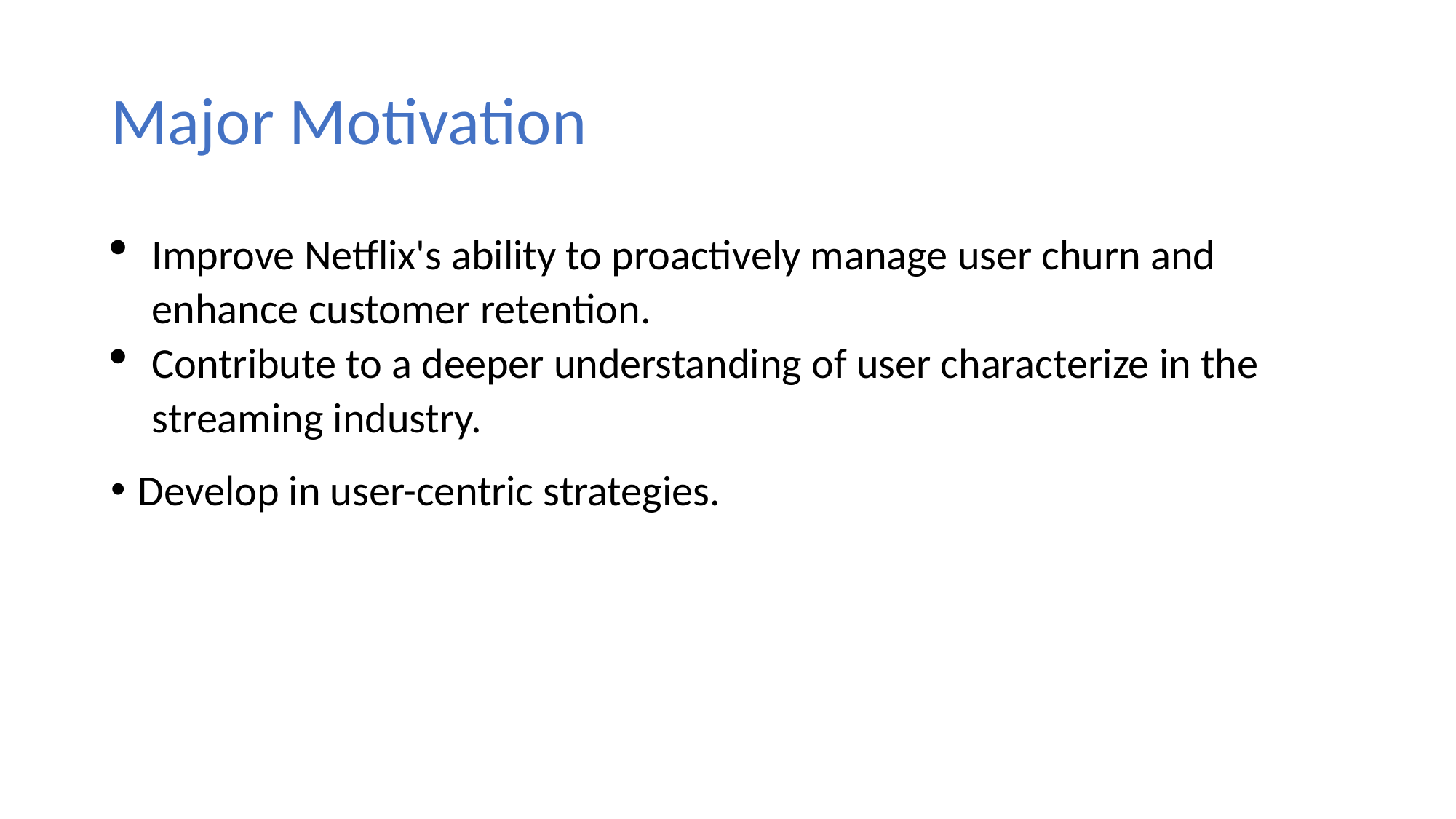

# Major Motivation
Improve Netflix's ability to proactively manage user churn and enhance customer retention.
Contribute to a deeper understanding of user characterize in the streaming industry.
Develop in user-centric strategies.